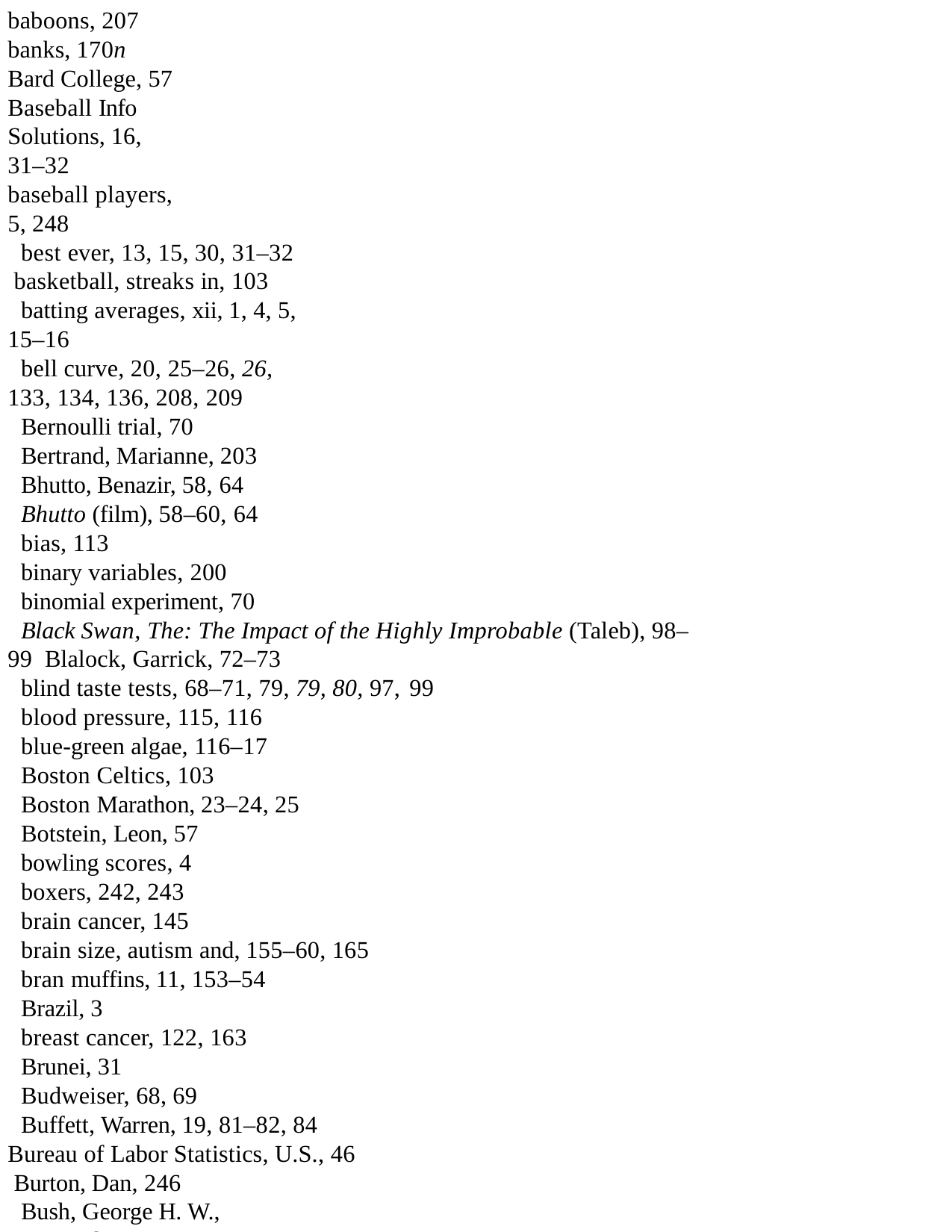

baboons, 207  banks, 170n  Bard College, 57
Baseball Info Solutions, 16, 31–32
baseball players, 5, 248
best ever, 13, 15, 30, 31–32  basketball, streaks in, 103
batting averages, xii, 1, 4, 5, 15–16
bell curve, 20, 25–26, 26, 133, 134, 136, 208, 209
Bernoulli trial, 70
Bertrand, Marianne, 203
Bhutto, Benazir, 58, 64
Bhutto (film), 58–60, 64
bias, 113
binary variables, 200
binomial experiment, 70
Black Swan, The: The Impact of the Highly Improbable (Taleb), 98–99  Blalock, Garrick, 72–73
blind taste tests, 68–71, 79, 79, 80, 97, 99
blood pressure, 115, 116
blue-green algae, 116–17
Boston Celtics, 103
Boston Marathon, 23–24, 25
Botstein, Leon, 57
bowling scores, 4
boxers, 242, 243
brain cancer, 145
brain size, autism and, 155–60, 165
bran muffins, 11, 153–54
Brazil, 3
breast cancer, 122, 163
Brunei, 31
Budweiser, 68, 69
Buffett, Warren, 19, 81–82, 84  Bureau of Labor Statistics, U.S., 46  Burton, Dan, 246
Bush, George H. W., 230  Bush, George W., 43, 53
Businessweek, 107

Caddyshack (film), 44–45  calculus, ix–xi, xii